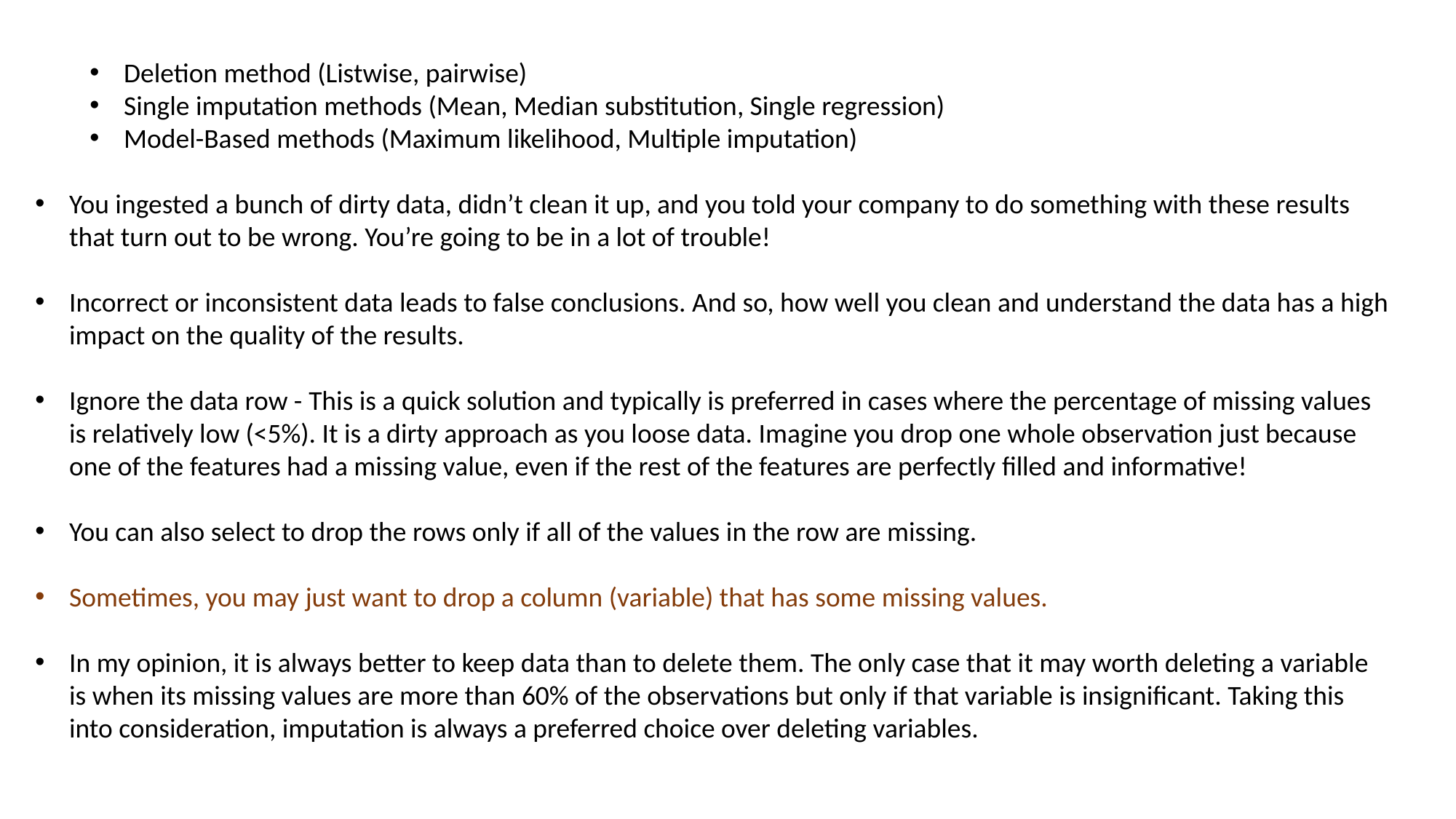

Deletion method (Listwise, pairwise)
Single imputation methods (Mean, Median substitution, Single regression)
Model-Based methods (Maximum likelihood, Multiple imputation)

You ingested a bunch of dirty data, didn’t clean it up, and you told your company to do something with these results that turn out to be wrong. You’re going to be in a lot of trouble!

Incorrect or inconsistent data leads to false conclusions. And so, how well you clean and understand the data has a high impact on the quality of the results.

Ignore the data row - This is a quick solution and typically is preferred in cases where the percentage of missing values is relatively low (<5%). It is a dirty approach as you loose data. Imagine you drop one whole observation just because one of the features had a missing value, even if the rest of the features are perfectly filled and informative!

You can also select to drop the rows only if all of the values in the row are missing.

Sometimes, you may just want to drop a column (variable) that has some missing values.

In my opinion, it is always better to keep data than to delete them. The only case that it may worth deleting a variable is when its missing values are more than 60% of the observations but only if that variable is insignificant. Taking this into consideration, imputation is always a preferred choice over deleting variables.